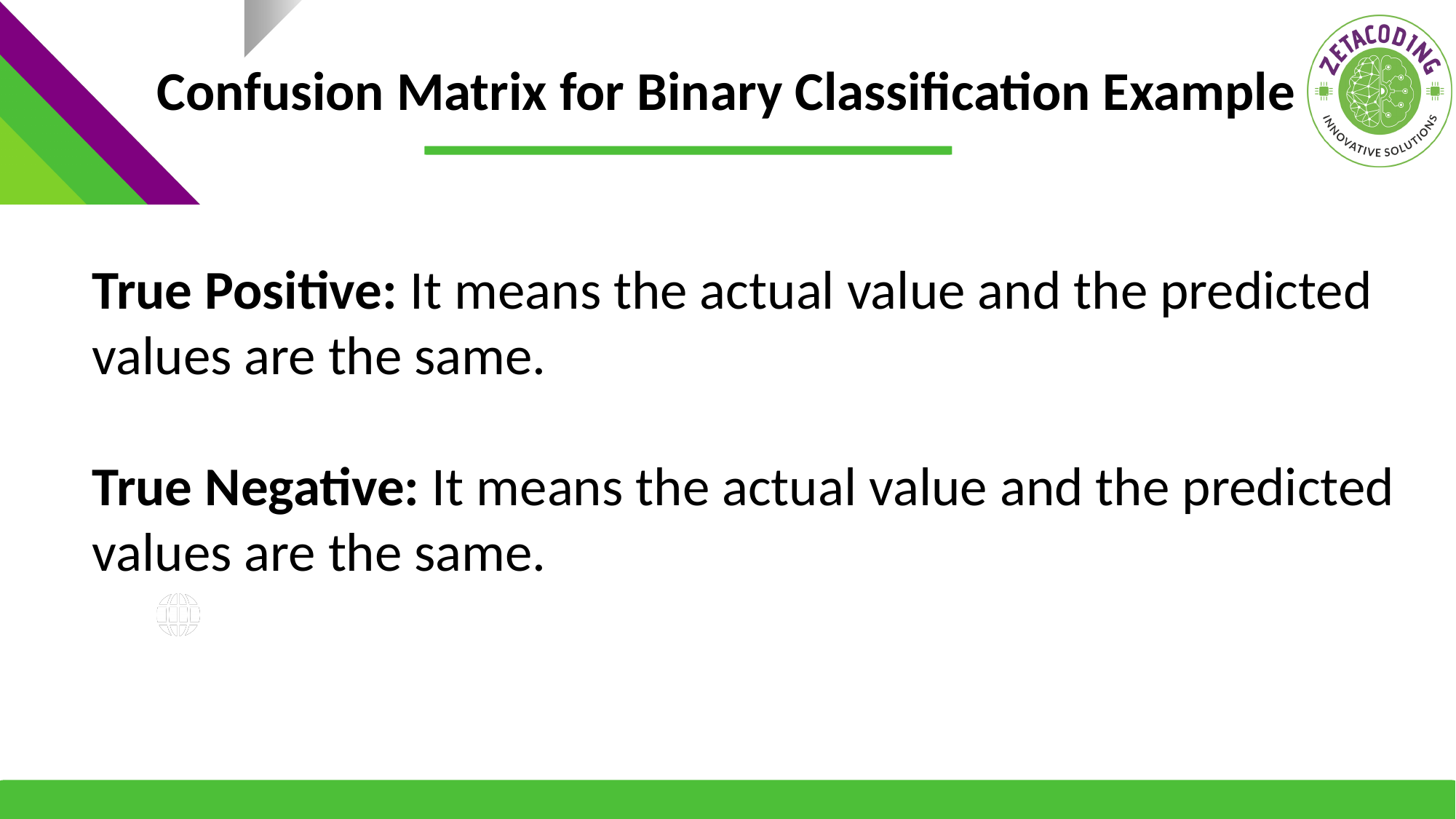

Confusion Matrix for Binary Classification Example

True Positive: It means the actual value and the predicted values are the same.

True Negative: It means the actual value and the predicted values are the same.